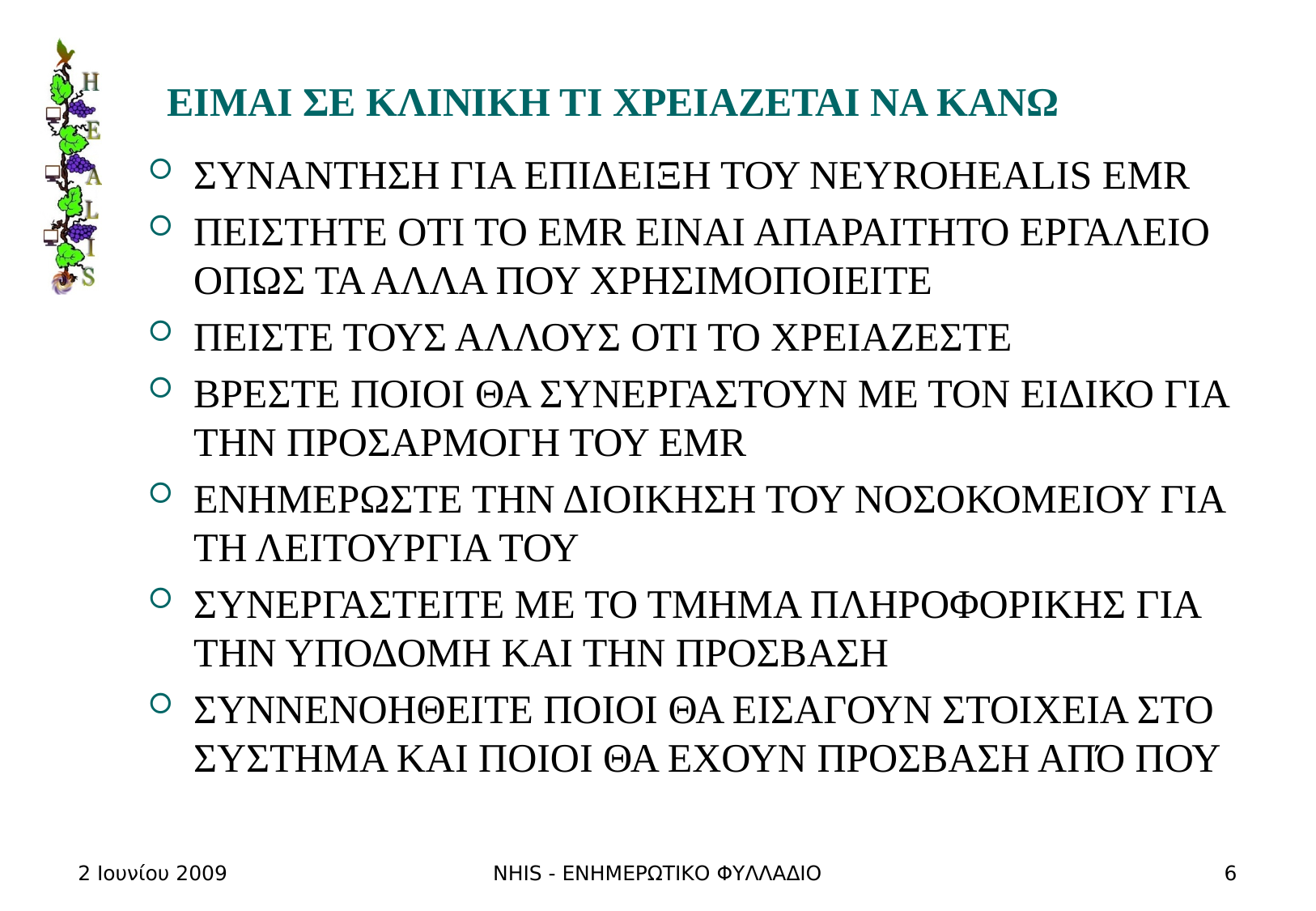

# ΕΙΜΑΙ ΣΕ ΚΛΙΝΙΚΗ ΤΙ ΧΡΕΙΑΖΕΤΑΙ ΝΑ ΚΑΝΩ
ΣΥΝΑΝΤΗΣΗ ΓΙΑ ΕΠΙΔΕΙΞΗ ΤΟΥ NEYROHEALIS EMR
ΠΕΙΣΤΗΤΕ ΟΤΙ ΤΟ EMR ΕΙΝΑΙ ΑΠΑΡΑΙΤΗΤΟ ΕΡΓΑΛΕΙΟ ΟΠΩΣ ΤΑ ΑΛΛΑ ΠΟΥ ΧΡΗΣΙΜΟΠΟΙΕΙΤΕ
ΠΕΙΣΤΕ ΤΟΥΣ ΑΛΛΟΥΣ ΟΤΙ ΤΟ ΧΡΕΙΑΖΕΣΤΕ
ΒΡΕΣΤΕ ΠΟΙΟΙ ΘΑ ΣΥΝΕΡΓΑΣΤΟΥΝ ΜΕ ΤΟΝ ΕΙΔΙΚΟ ΓΙΑ ΤΗΝ ΠΡΟΣΑΡΜΟΓΗ ΤΟΥ EMR
ΕΝΗΜΕΡΩΣΤΕ ΤΗΝ ΔΙΟΙΚΗΣΗ ΤΟΥ ΝΟΣΟΚΟΜΕΙΟΥ ΓΙΑ ΤΗ ΛΕΙΤΟΥΡΓΙΑ ΤΟΥ
ΣΥΝΕΡΓΑΣΤΕΙΤΕ ΜΕ ΤΟ ΤΜΗΜΑ ΠΛΗΡΟΦΟΡΙΚΗΣ ΓΙΑ ΤΗΝ ΥΠΟΔΟΜΗ ΚΑΙ ΤΗΝ ΠΡΟΣΒΑΣΗ
ΣΥΝΝΕΝΟΗΘΕΙΤΕ ΠΟΙΟΙ ΘΑ ΕΙΣΑΓΟΥΝ ΣΤΟΙΧΕΙΑ ΣΤΟ ΣΥΣΤΗΜΑ ΚΑΙ ΠΟΙΟΙ ΘΑ ΕΧΟΥΝ ΠΡΟΣΒΑΣΗ ΑΠΌ ΠΟΥ
2 Ιουνίου 2009
NHIS - ΕΝΗΜΕΡΩΤΙΚΟ ΦΥΛΛΑΔΙΟ
6